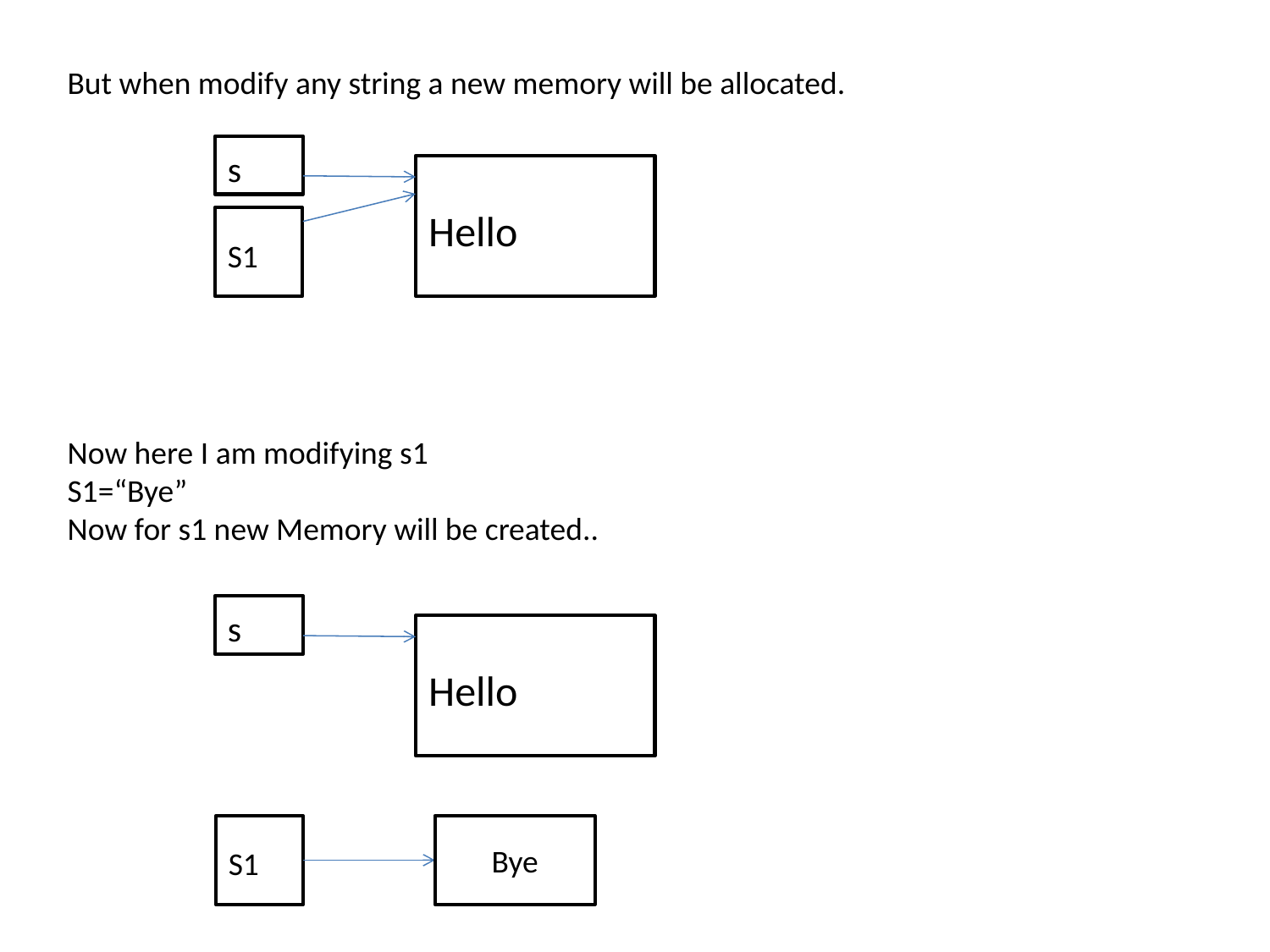

But when modify any string a new memory will be allocated.
s
Hello
S1
Now here I am modifying s1
S1=“Bye”
Now for s1 new Memory will be created..

s
Hello
S1
Bye